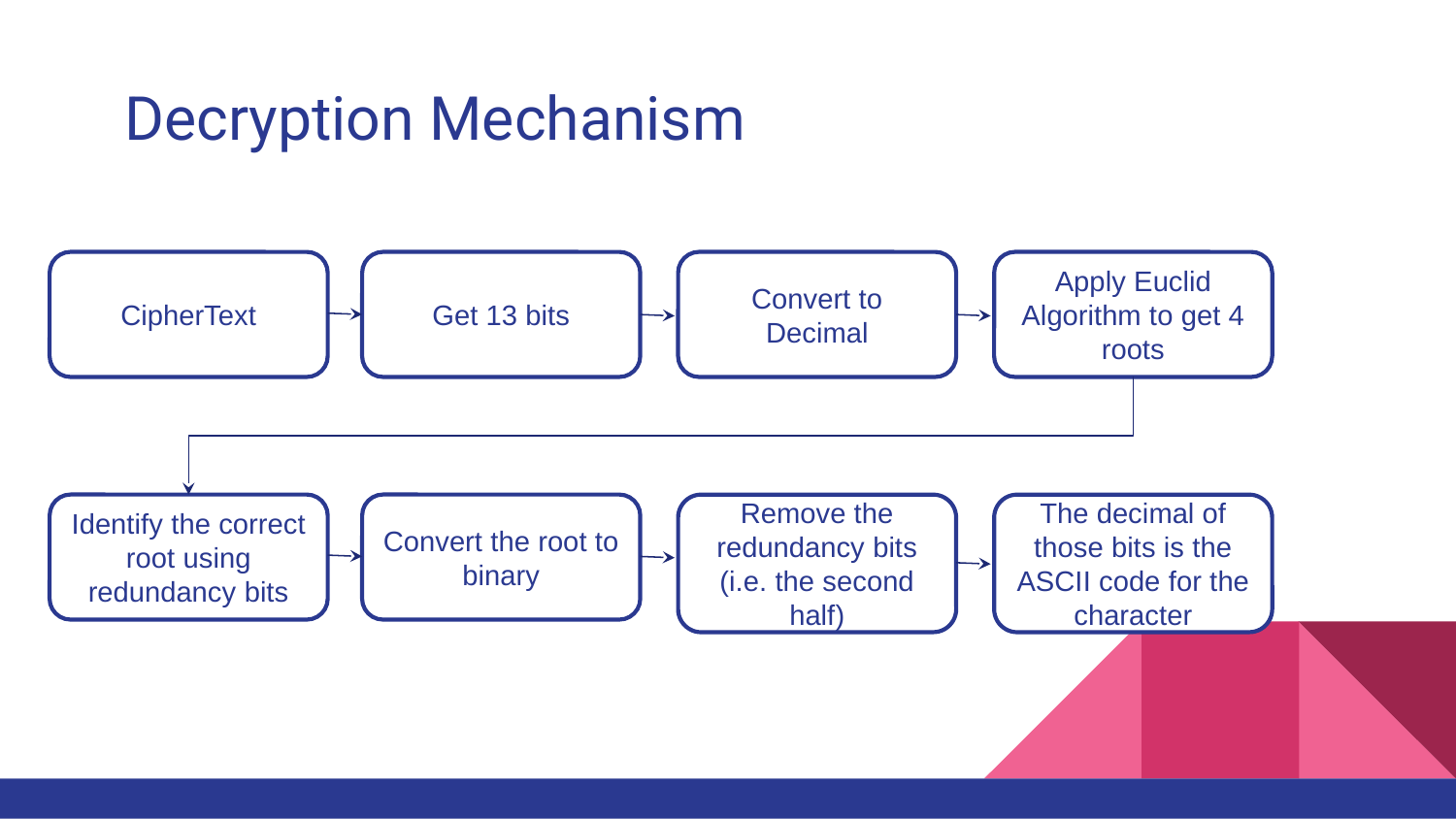

# Decryption Mechanism
CipherText
Get 13 bits
Convert to Decimal
Apply Euclid Algorithm to get 4 roots
Identify the correct root using redundancy bits
Convert the root to binary
Remove the redundancy bits (i.e. the second half)
The decimal of those bits is the ASCII code for the character